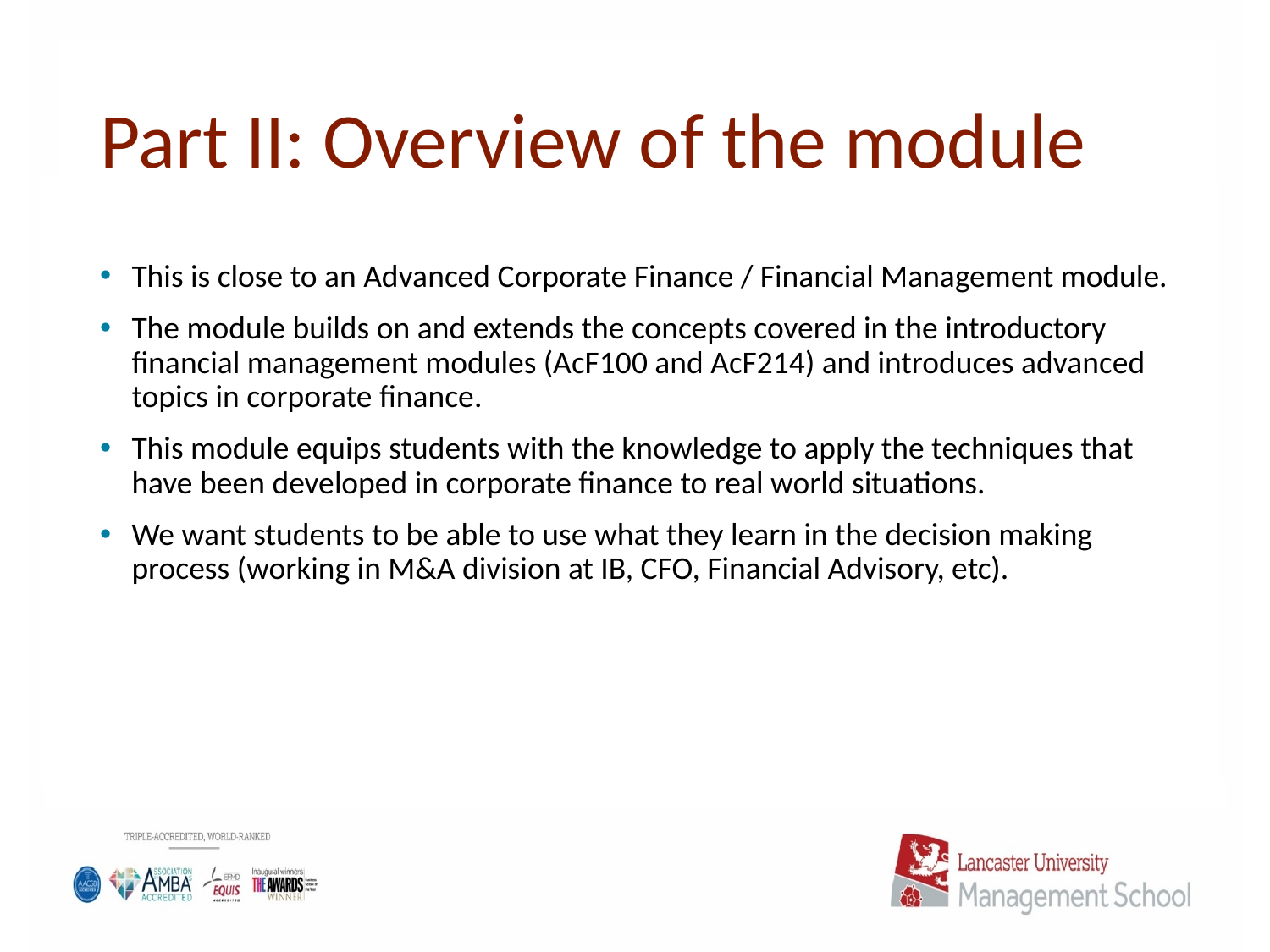

# Part II: Overview of the module
This is close to an Advanced Corporate Finance / Financial Management module.
The module builds on and extends the concepts covered in the introductory financial management modules (AcF100 and AcF214) and introduces advanced topics in corporate finance.
This module equips students with the knowledge to apply the techniques that have been developed in corporate finance to real world situations.
We want students to be able to use what they learn in the decision making process (working in M&A division at IB, CFO, Financial Advisory, etc).